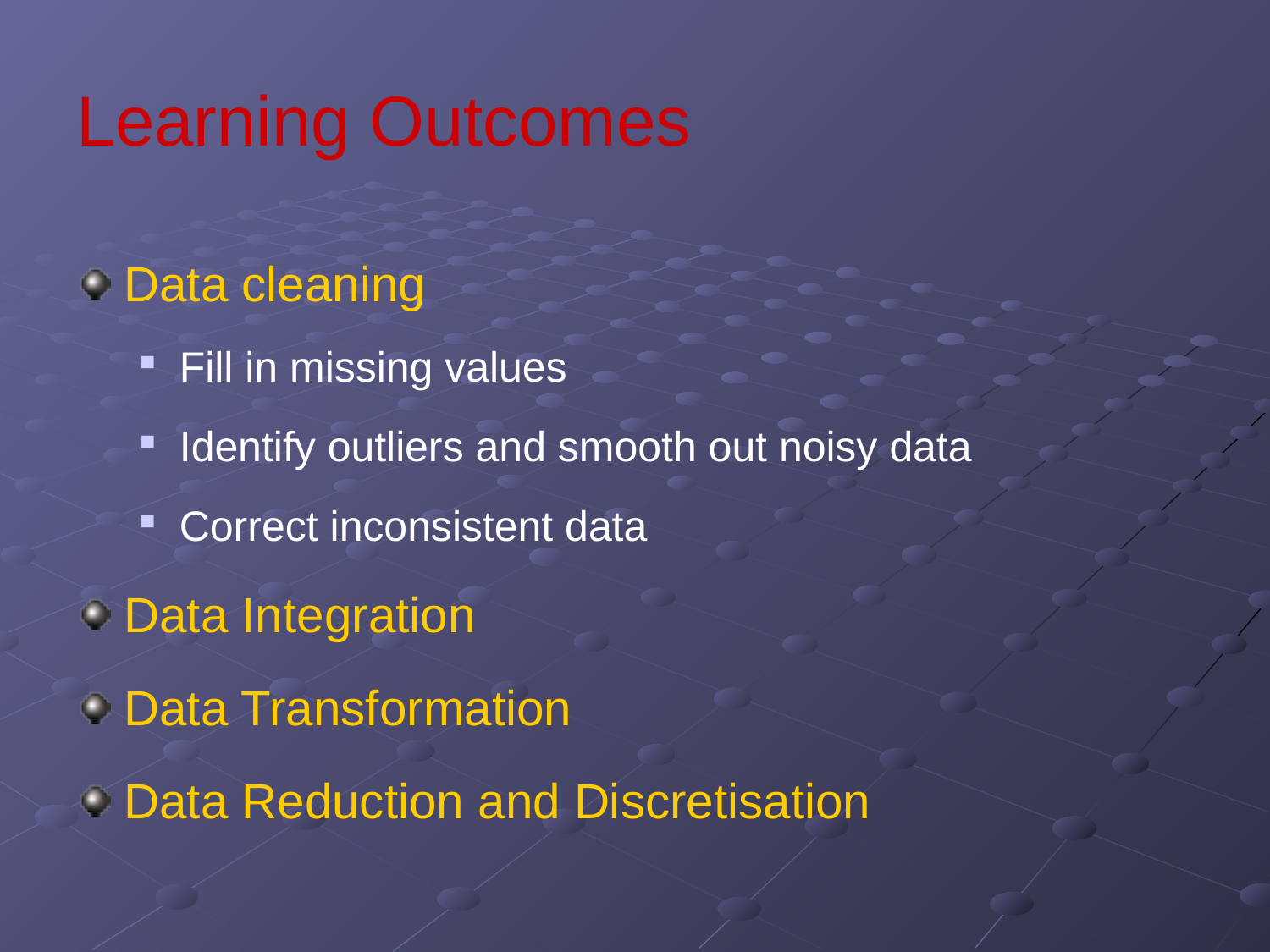

# Learning Outcomes
Data cleaning
Fill in missing values
Identify outliers and smooth out noisy data
Correct inconsistent data
Data Integration
Data Transformation
Data Reduction and Discretisation